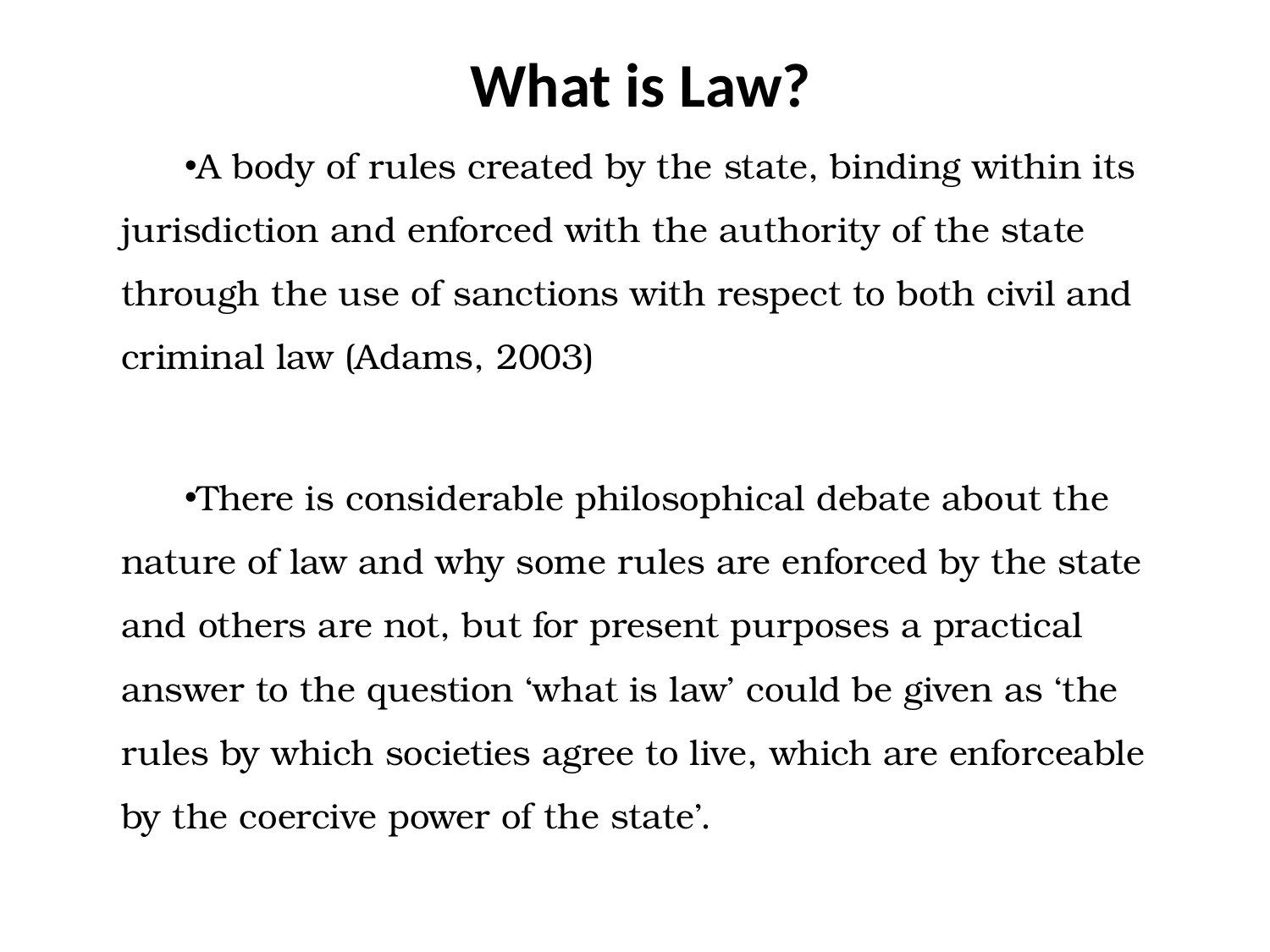

# What is Law?
A body of rules created by the state, binding within its jurisdiction and enforced with the authority of the state through the use of sanctions with respect to both civil and criminal law (Adams, 2003)

There is considerable philosophical debate about the nature of law and why some rules are enforced by the state and others are not, but for present purposes a practical answer to the question ‘what is law’ could be given as ‘the rules by which societies agree to live, which are enforceable by the coercive power of the state’.